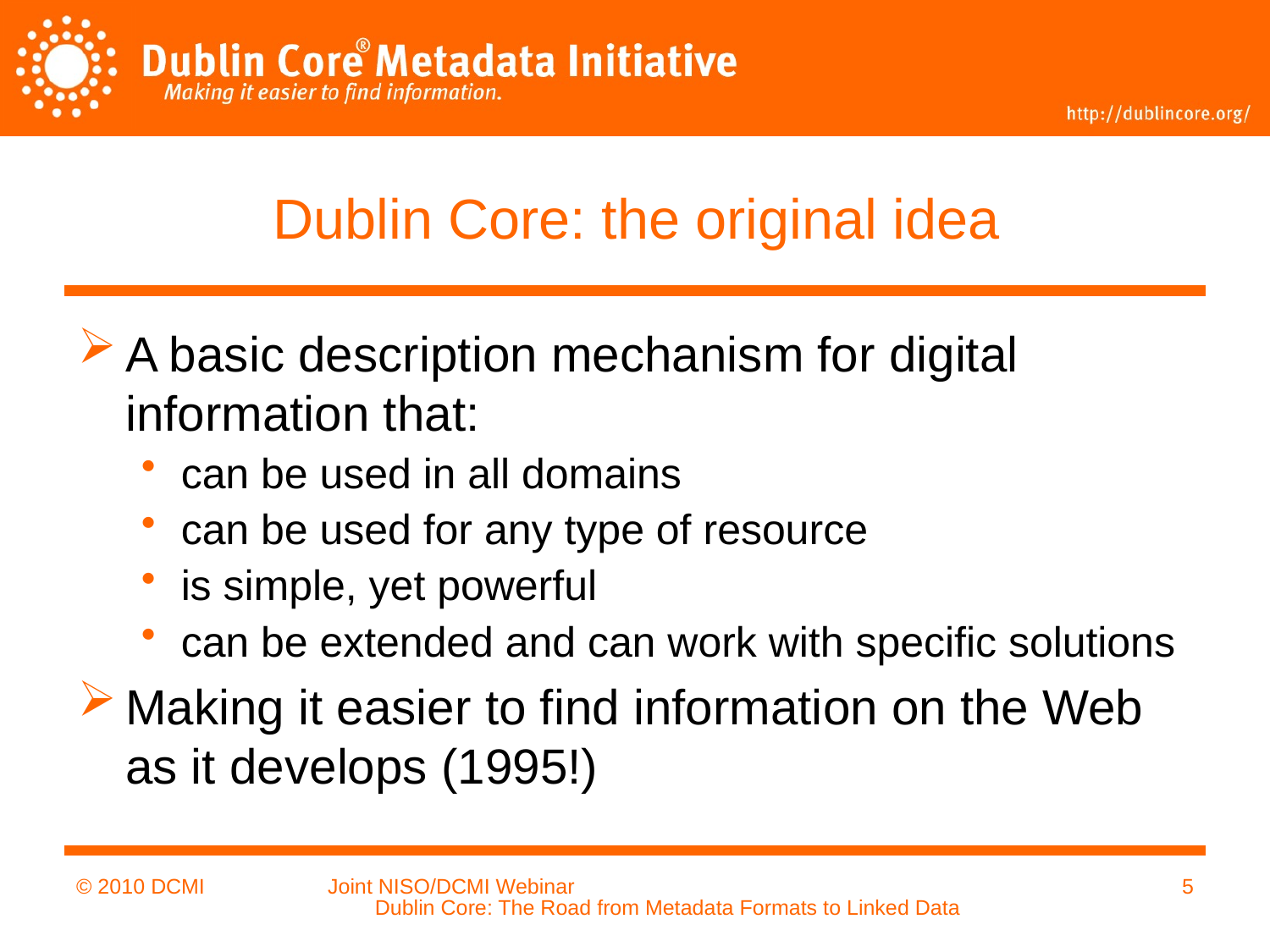

# Dublin Core: the original idea
A basic description mechanism for digital information that:
can be used in all domains
can be used for any type of resource
is simple, yet powerful
can be extended and can work with specific solutions
Making it easier to find information on the Web as it develops (1995!)

© 2010 DCMI
Joint NISO/DCMI Webinar                                                                         Dublin Core: The Road from Metadata Formats to Linked Data
5